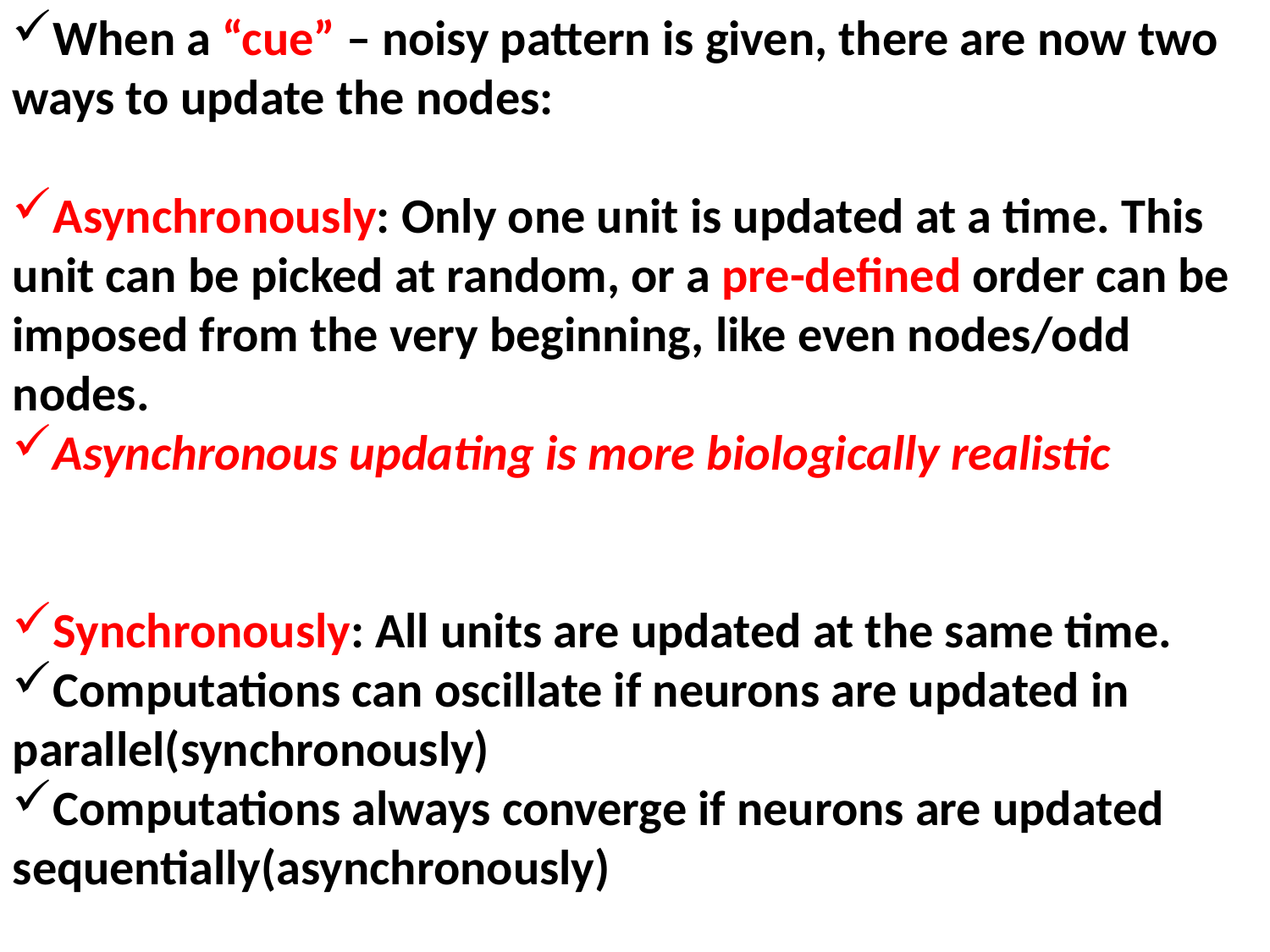

When a “cue” – noisy pattern is given, there are now two ways to update the nodes:

Asynchronously: Only one unit is updated at a time. This unit can be picked at random, or a pre-defined order can be imposed from the very beginning, like even nodes/odd nodes.
Asynchronous updating is more biologically realistic

Synchronously: All units are updated at the same time.
Computations can oscillate if neurons are updated in parallel(synchronously)
Computations always converge if neurons are updated sequentially(asynchronously)